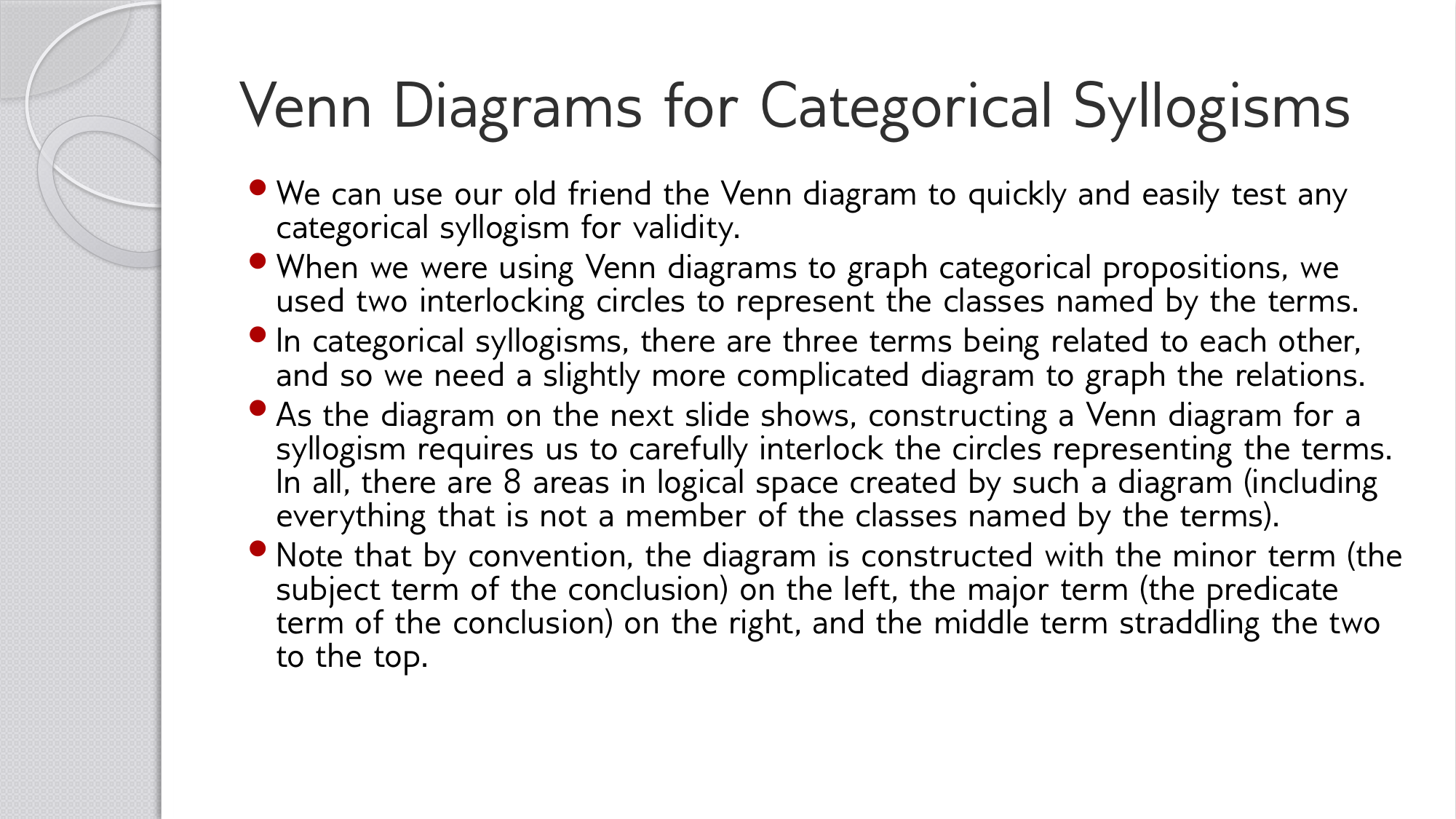

# Venn Diagrams for Categorical Syllogisms
We can use our old friend the Venn diagram to quickly and easily test any categorical syllogism for validity.
When we were using Venn diagrams to graph categorical propositions, we used two interlocking circles to represent the classes named by the terms.
In categorical syllogisms, there are three terms being related to each other, and so we need a slightly more complicated diagram to graph the relations.
As the diagram on the next slide shows, constructing a Venn diagram for a syllogism requires us to carefully interlock the circles representing the terms. In all, there are 8 areas in logical space created by such a diagram (including everything that is not a member of the classes named by the terms).
Note that by convention, the diagram is constructed with the minor term (the subject term of the conclusion) on the left, the major term (the predicate term of the conclusion) on the right, and the middle term straddling the two to the top.